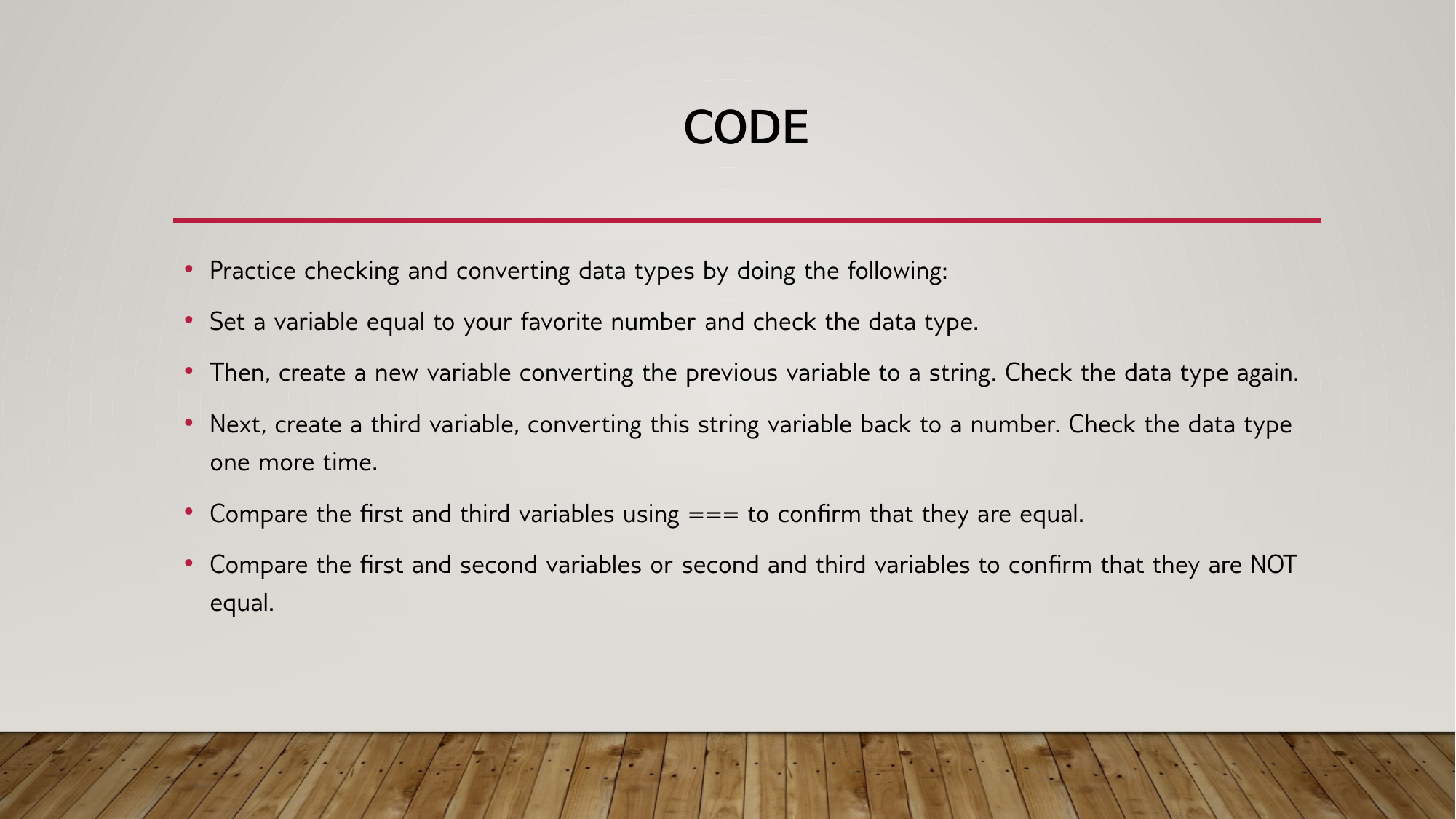

# Code
Practice checking and converting data types by doing the following:
Set a variable equal to your favorite number and check the data type.
Then, create a new variable converting the previous variable to a string. Check the data type again.
Next, create a third variable, converting this string variable back to a number. Check the data type one more time.
Compare the first and third variables using === to confirm that they are equal.
Compare the first and second variables or second and third variables to confirm that they are NOT equal.